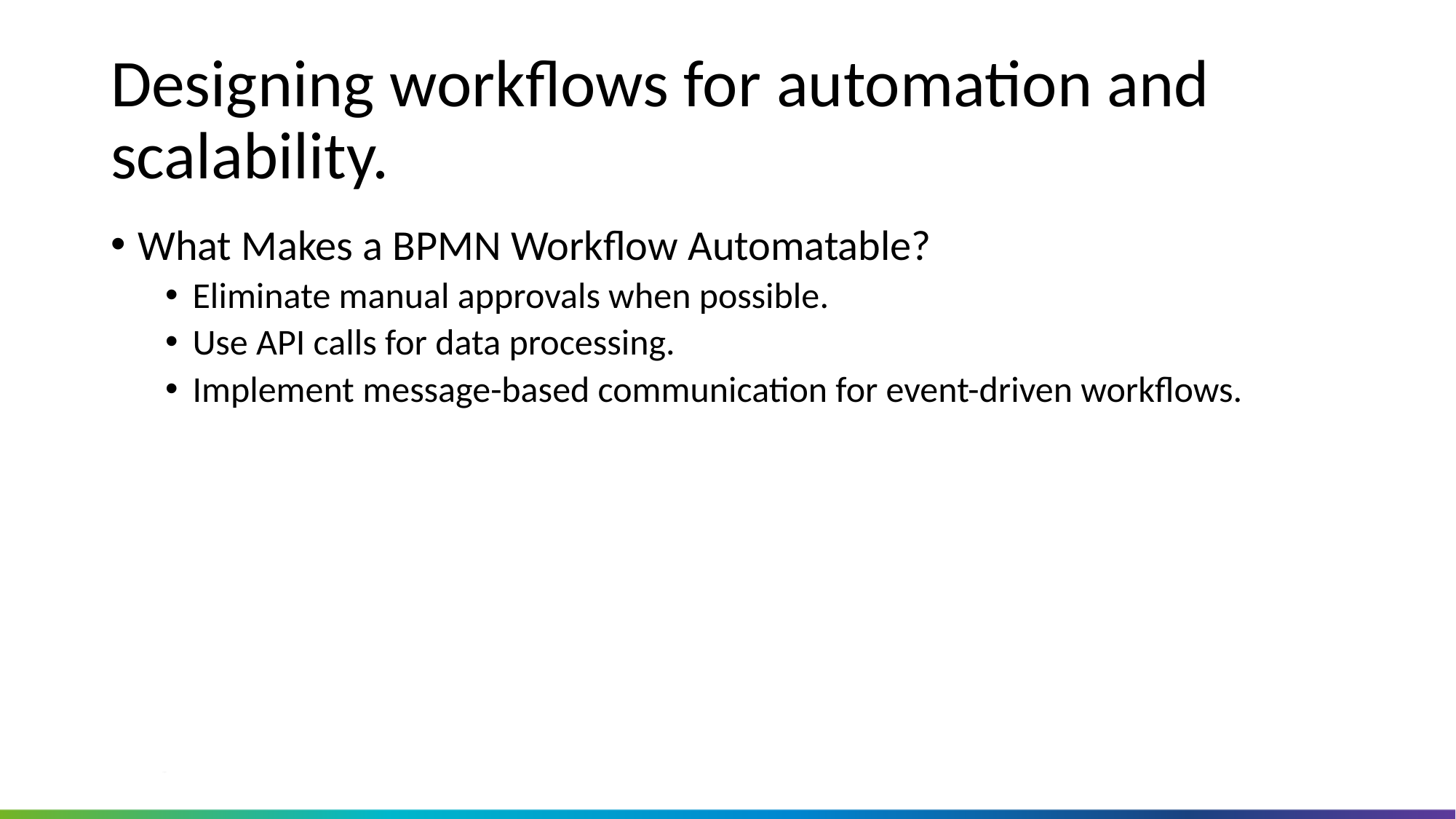

Designing workflows for automation and scalability.
What Makes a BPMN Workflow Automatable?
Eliminate manual approvals when possible.
Use API calls for data processing.
Implement message-based communication for event-driven workflows.